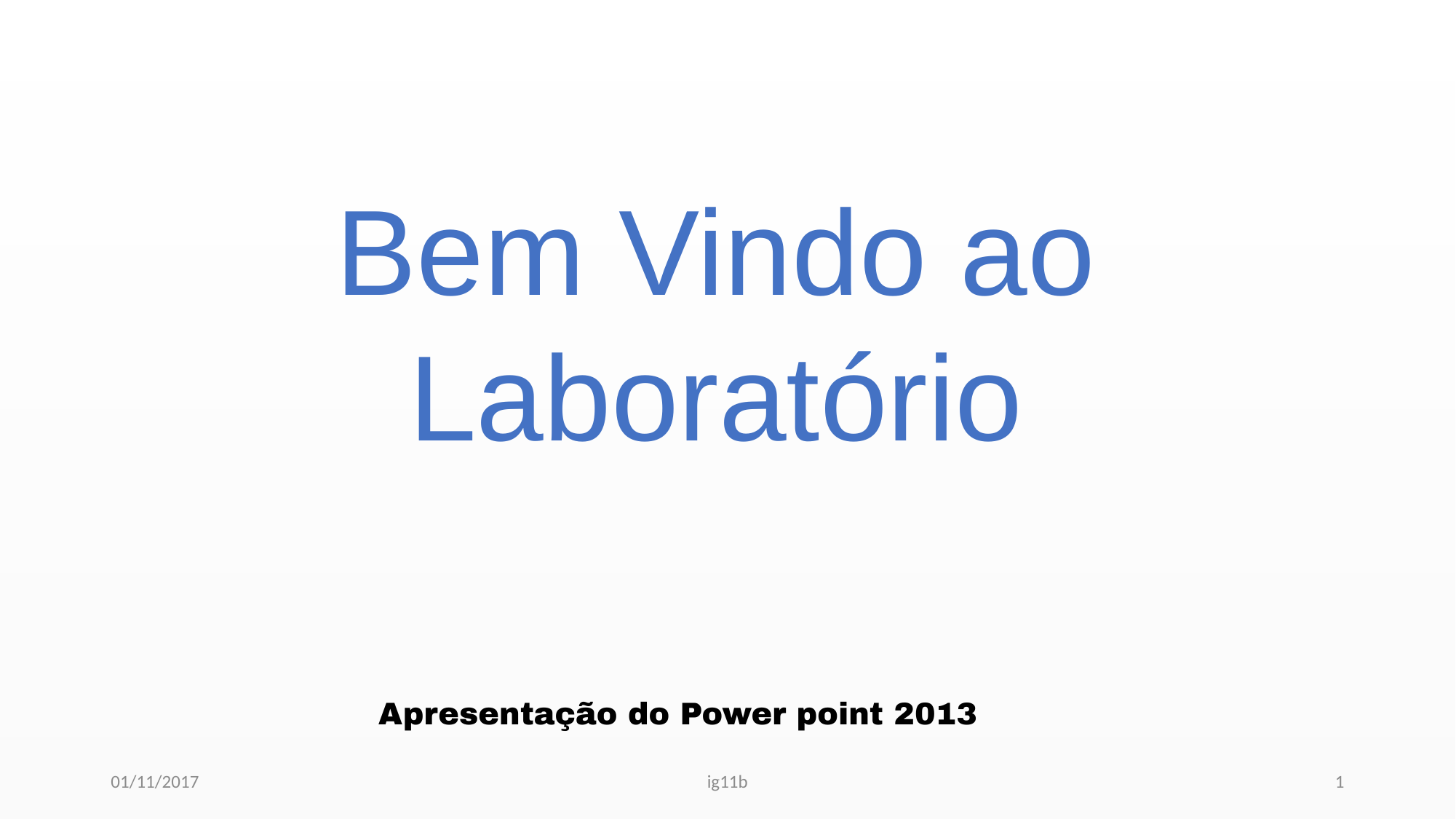

Bem Vindo ao Laboratório
Apresentação do Power point 2013
01/11/2017
ig11b
1